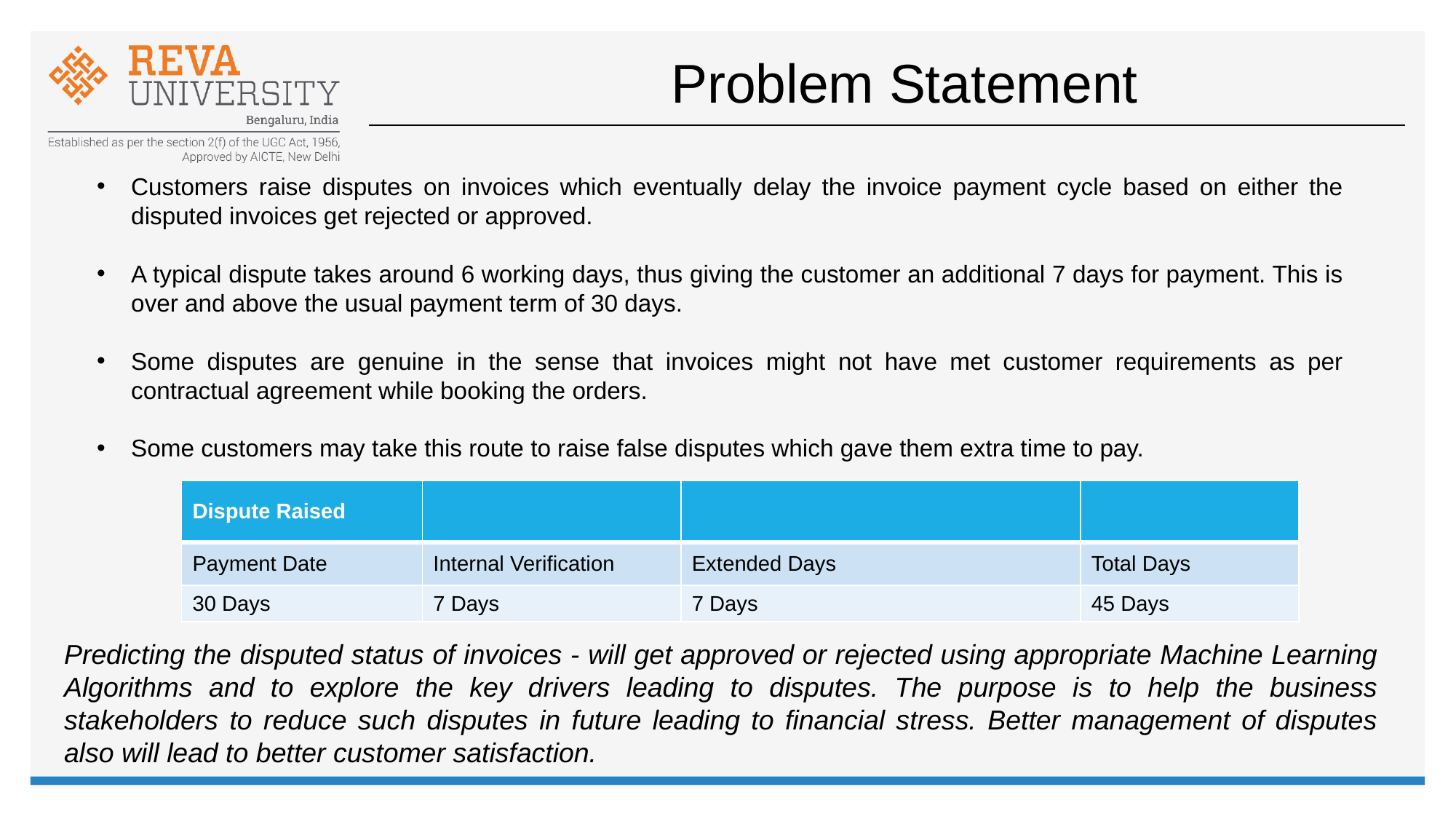

# Problem Statement
Customers raise disputes on invoices which eventually delay the invoice payment cycle based on either the disputed invoices get rejected or approved.

A typical dispute takes around 6 working days, thus giving the customer an additional 7 days for payment. This is over and above the usual payment term of 30 days.

Some disputes are genuine in the sense that invoices might not have met customer requirements as per contractual agreement while booking the orders.

Some customers may take this route to raise false disputes which gave them extra time to pay.
| Dispute Raised |  |  |  |
| --- | --- | --- | --- |
| Payment Date | Internal Verification | Extended Days | Total Days |
| 30 Days | 7 Days | 7 Days | 45 Days |
Predicting the disputed status of invoices - will get approved or rejected using appropriate Machine Learning Algorithms and to explore the key drivers leading to disputes. The purpose is to help the business stakeholders to reduce such disputes in future leading to financial stress. Better management of disputes also will lead to better customer satisfaction.